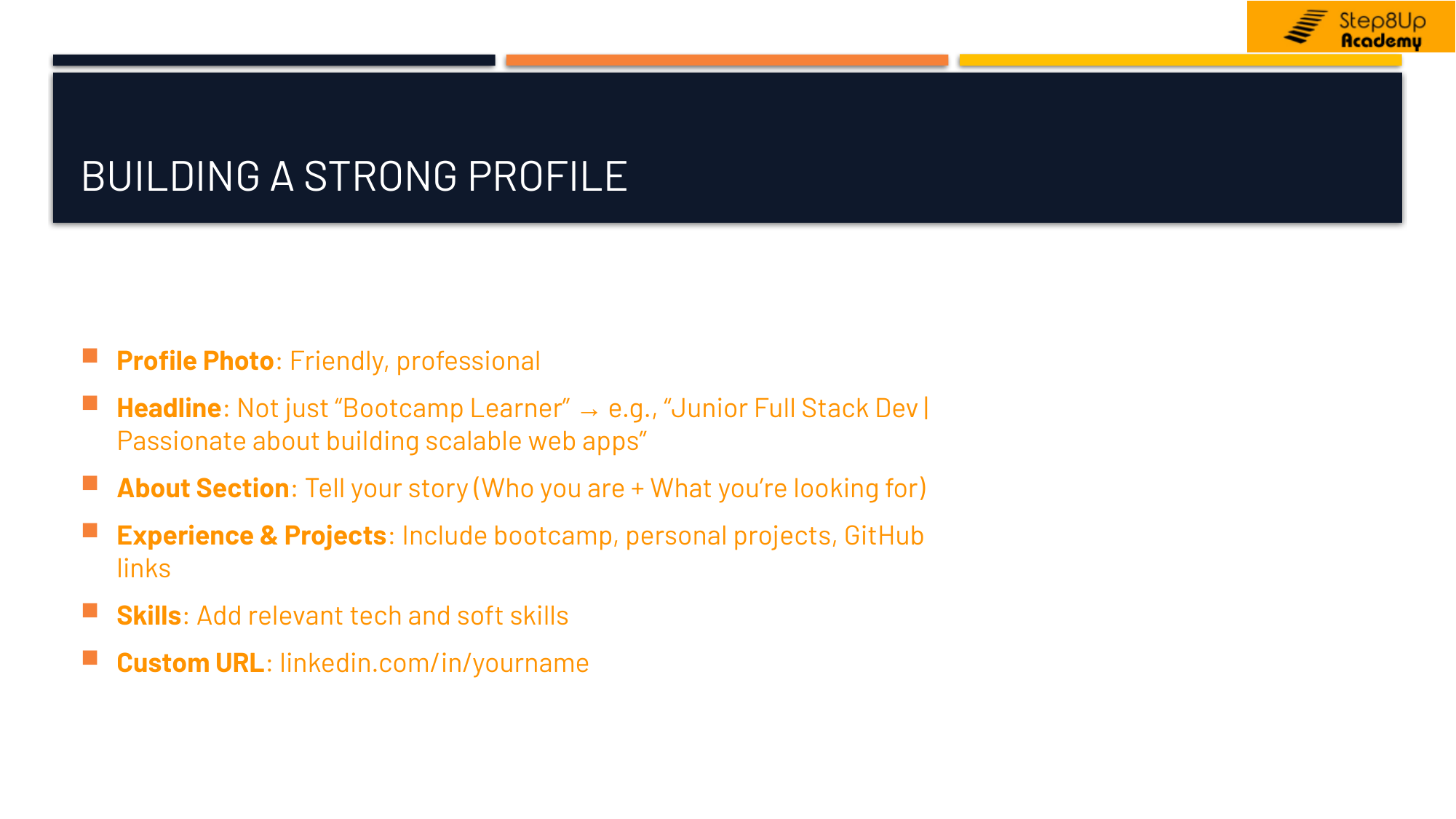

# Building a Strong Profile
Profile Photo: Friendly, professional
Headline: Not just “Bootcamp Learner” → e.g., “Junior Full Stack Dev | Passionate about building scalable web apps”
About Section: Tell your story (Who you are + What you’re looking for)
Experience & Projects: Include bootcamp, personal projects, GitHub links
Skills: Add relevant tech and soft skills
Custom URL: linkedin.com/in/yourname